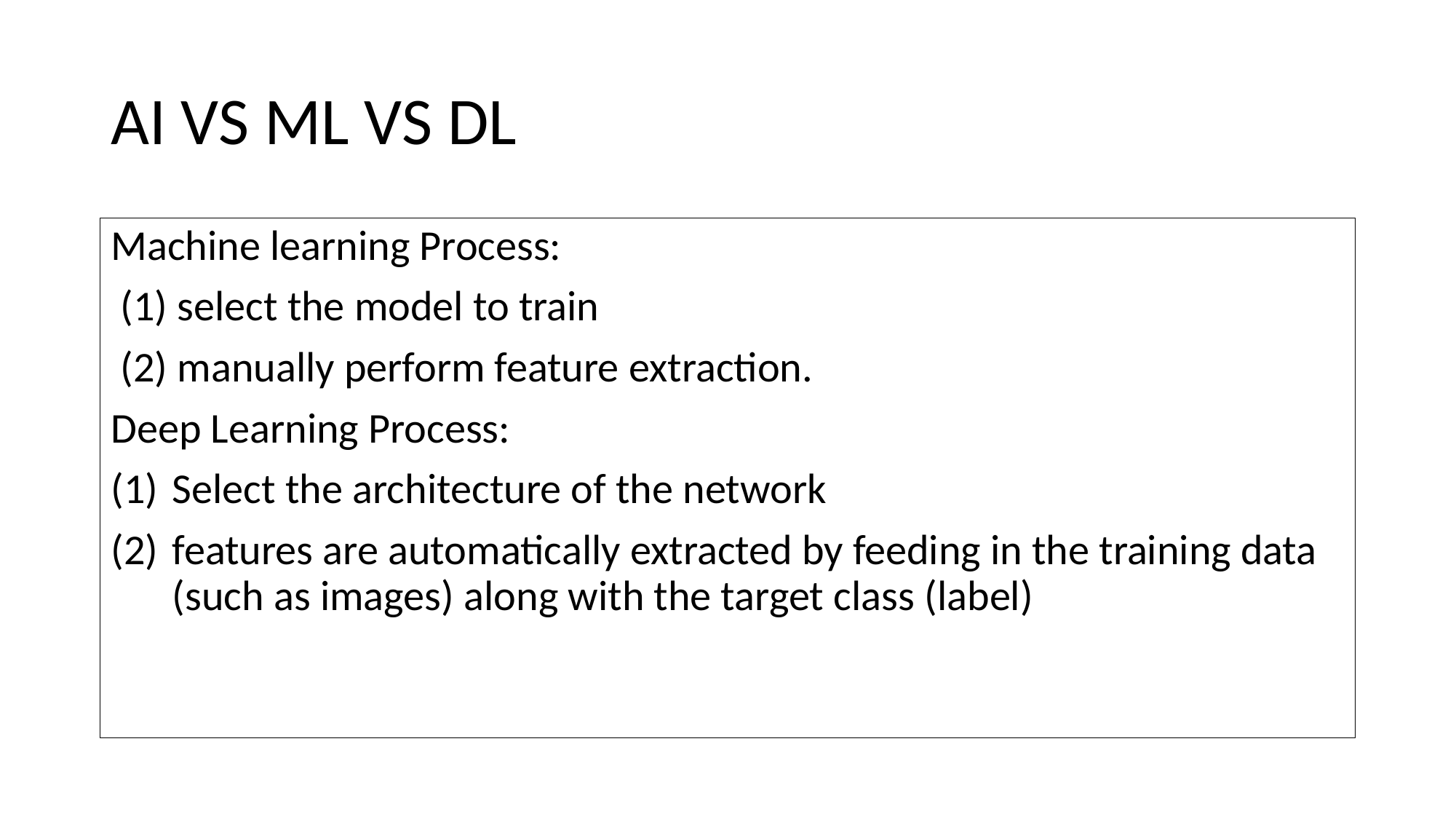

# AI VS ML VS DL
Machine learning Process:
 (1) select the model to train
 (2) manually perform feature extraction.
Deep Learning Process:
Select the architecture of the network
features are automatically extracted by feeding in the training data (such as images) along with the target class (label)